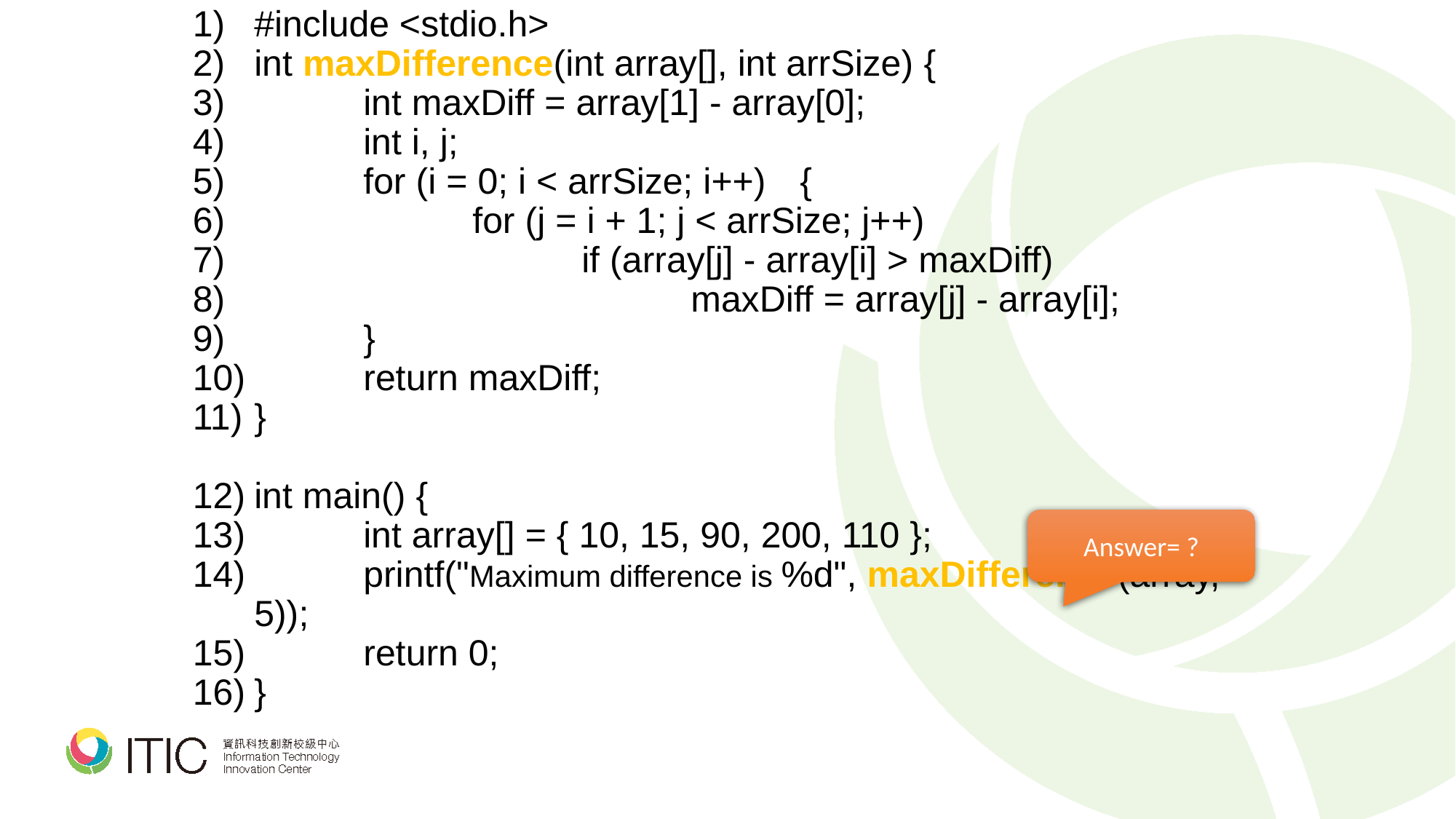

#include <stdio.h>
int maxDifference(int array[], int arrSize) {
	int maxDiff = array[1] - array[0];
	int i, j;
	for (i = 0; i < arrSize; i++)	{
		for (j = i + 1; j < arrSize; j++)
			if (array[j] - array[i] > maxDiff)
				maxDiff = array[j] - array[i];
	}
	return maxDiff;
}

int main() {
	int array[] = { 10, 15, 90, 200, 110 };
	printf("Maximum difference is %d", maxDifference(array, 5));
	return 0;
}
Answer= ?